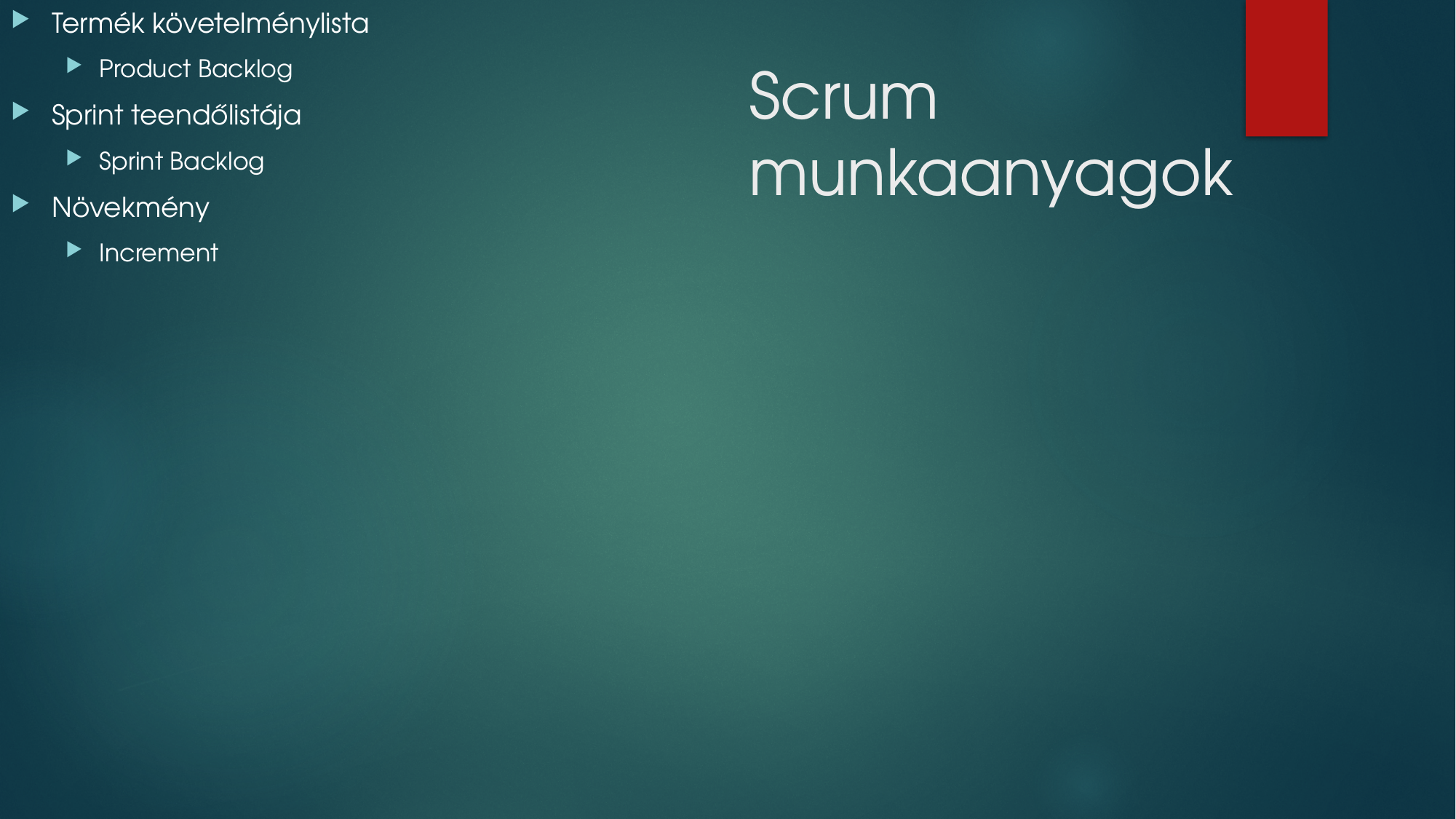

Termék követelménylista
Product Backlog
Sprint teendőlistája
Sprint Backlog
Növekmény
Increment
# Scrum munkaanyagok